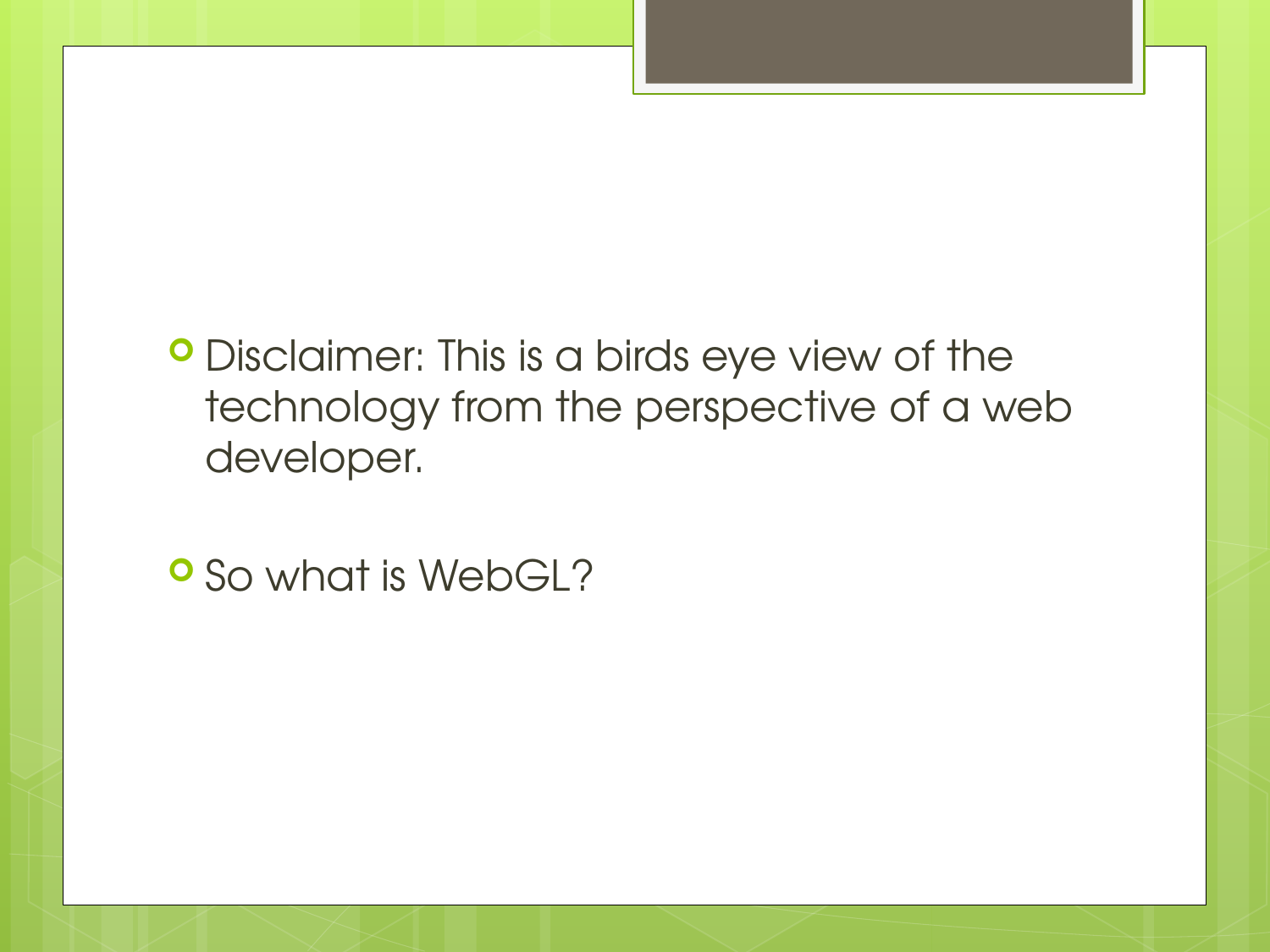

#
Disclaimer: This is a birds eye view of the technology from the perspective of a web developer.

So what is WebGL?